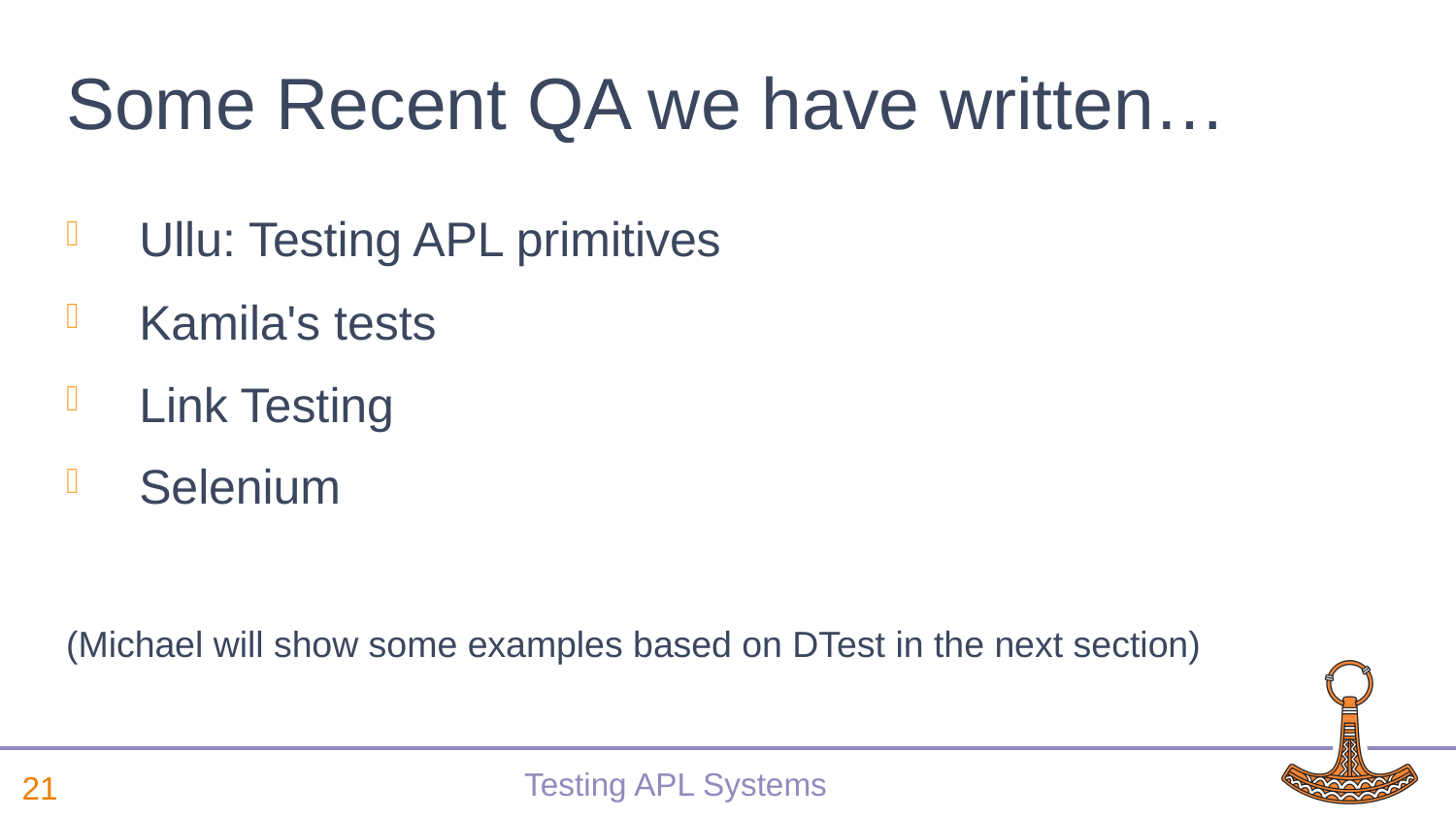

# Some Recent QA we have written…
Ullu: Testing APL primitives
Kamila's tests
Link Testing
Selenium

(Michael will show some examples based on DTest in the next section)